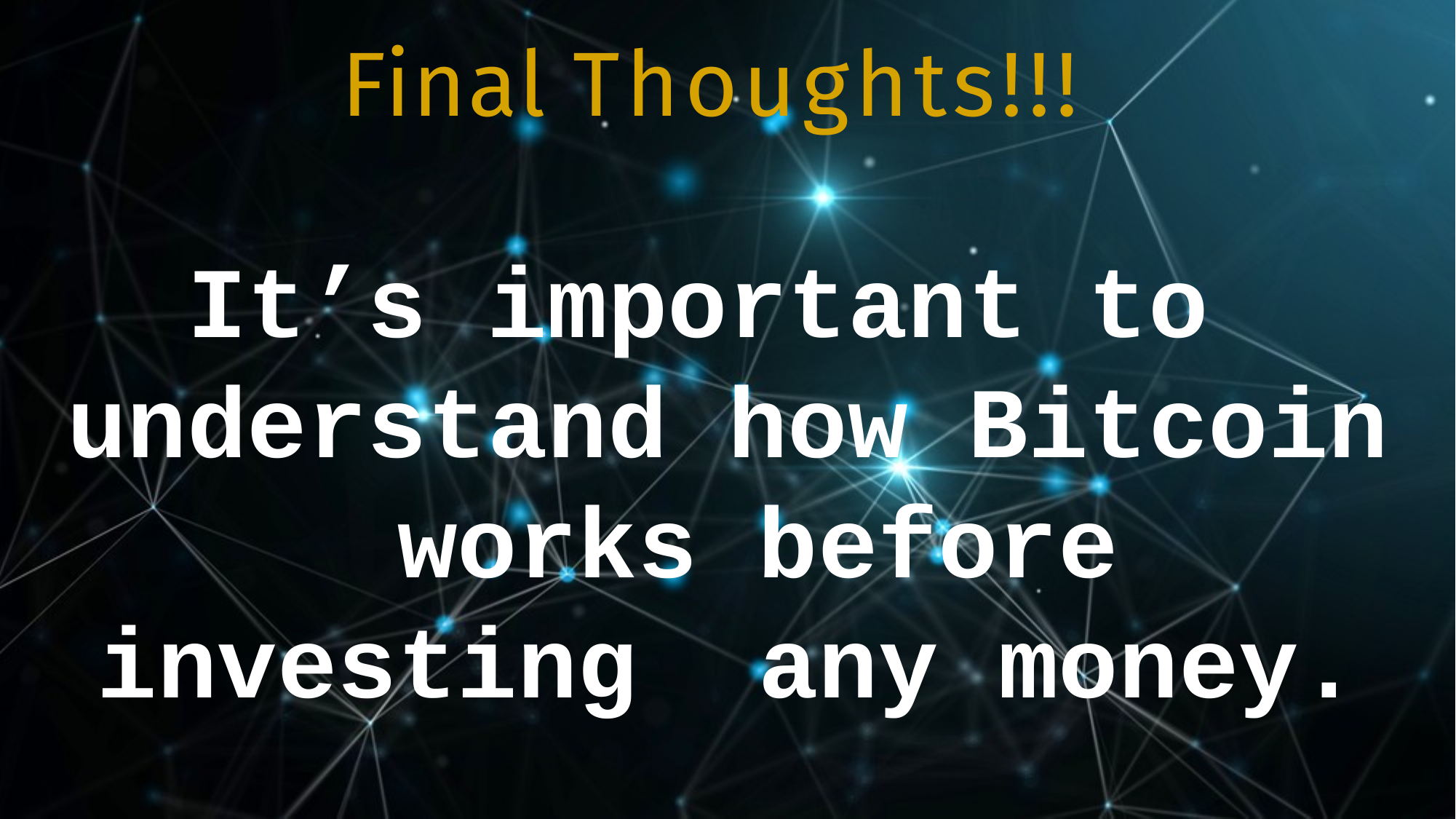

# Final Thoughts!!!
It’s important to  understand how Bitcoin  works before investing  any money.